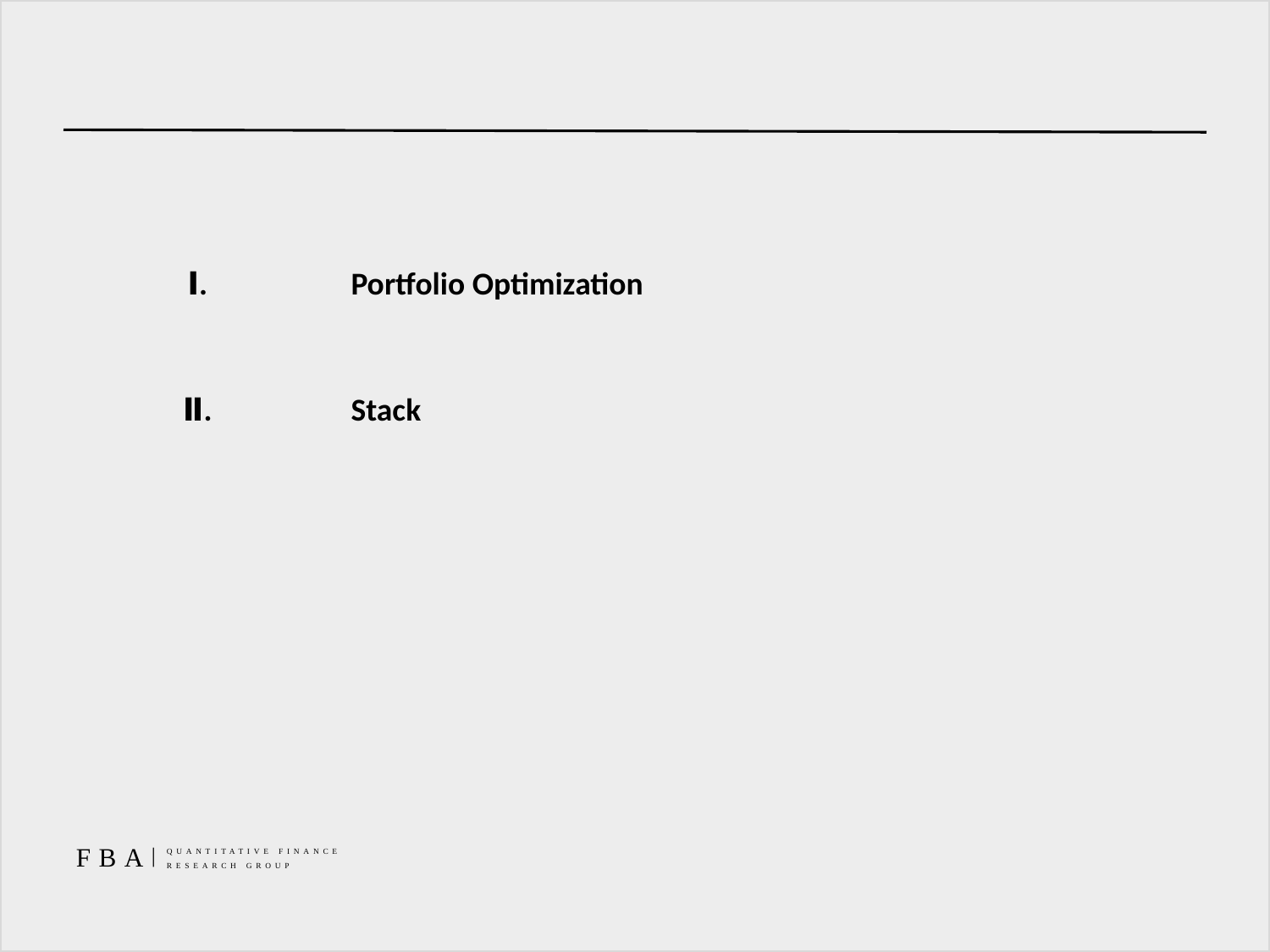

#
| Ⅰ. | Portfolio Optimization |
| --- | --- |
| Ⅱ. | Stack |
|  |  |
|  |  |